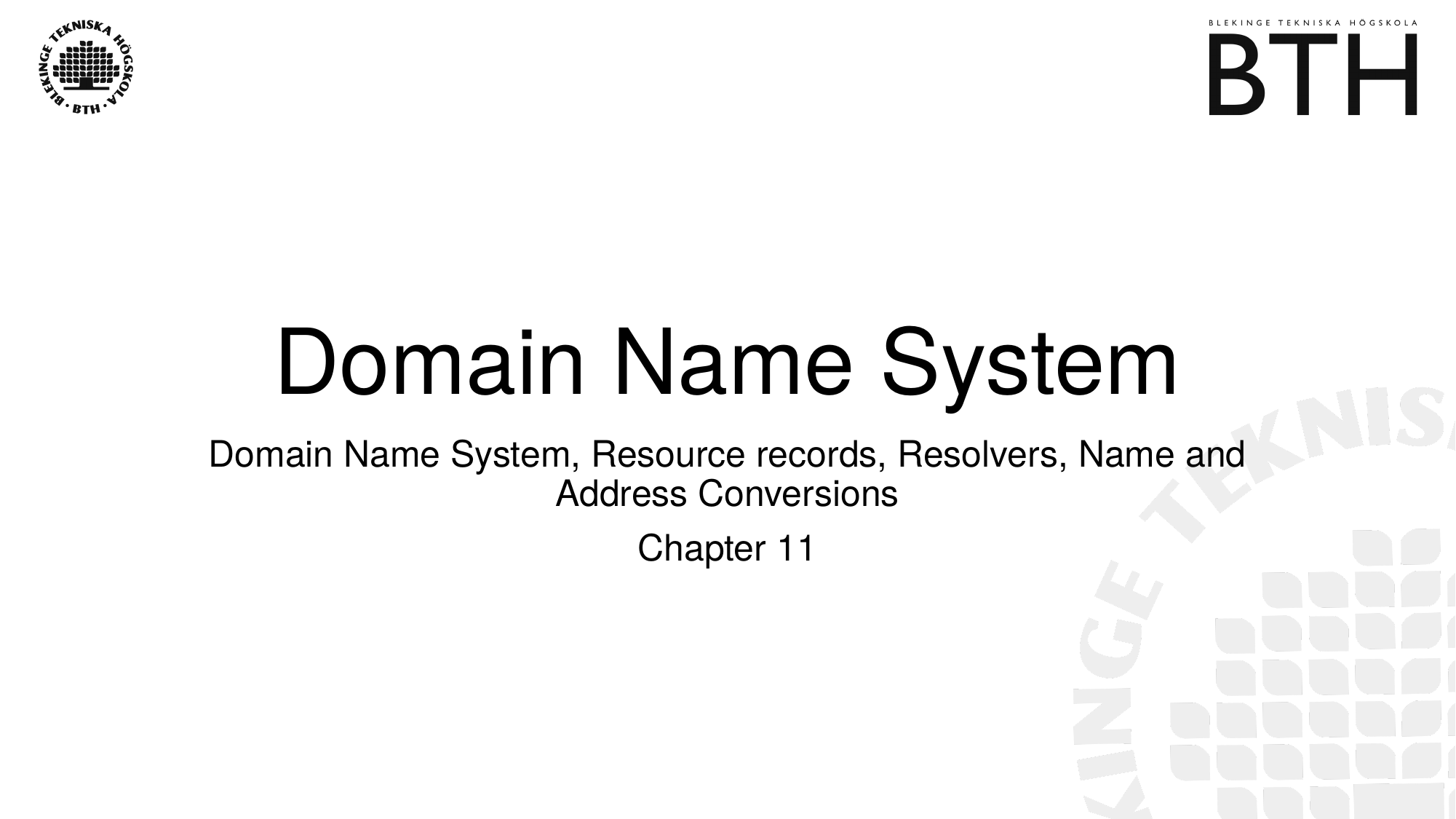

# Domain Name System
Domain Name System, Resource records, Resolvers, Name and Address Conversions
Chapter 11